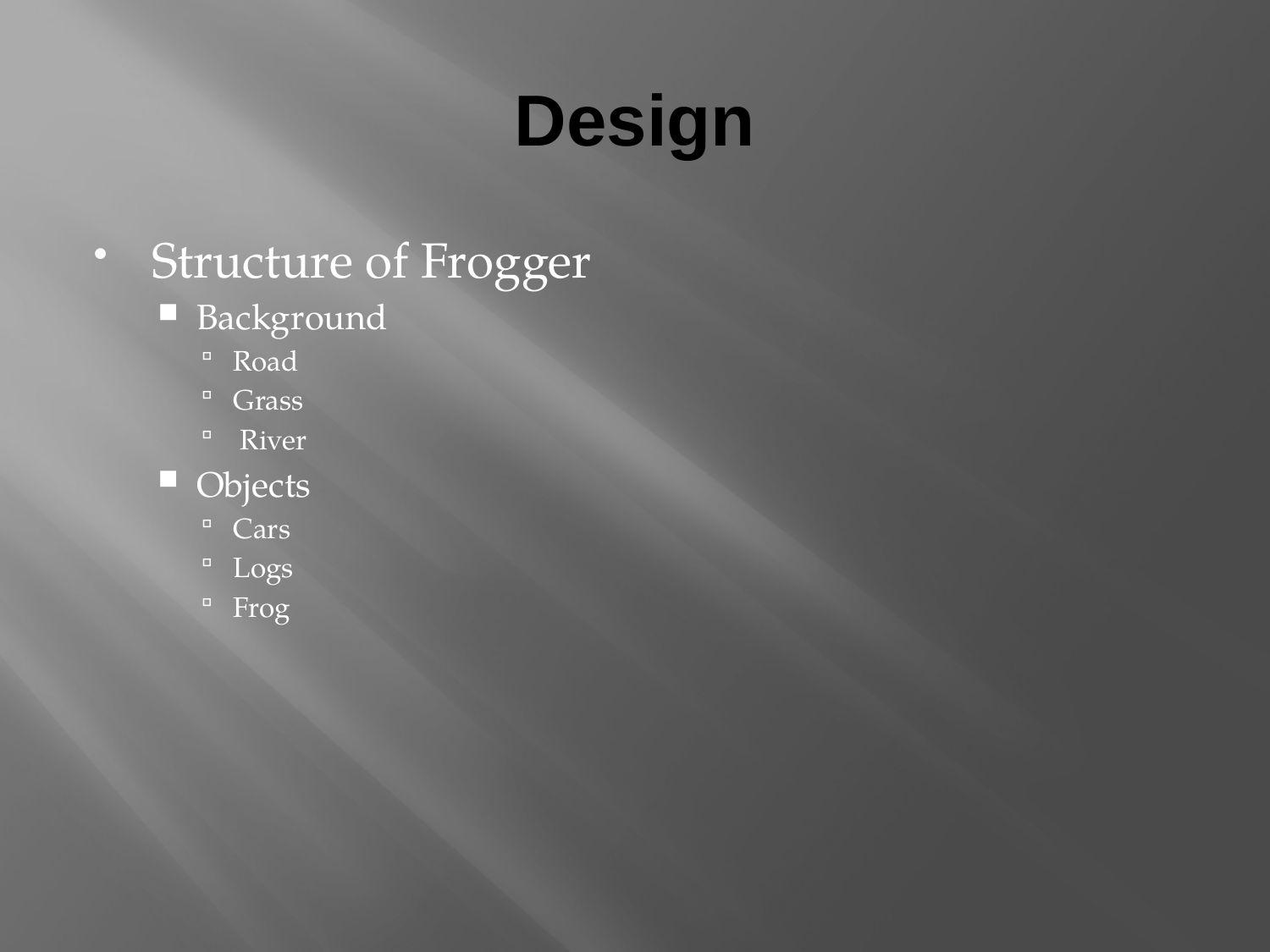

# Design
Structure of Frogger
Background
Road
Grass
 River
Objects
Cars
Logs
Frog